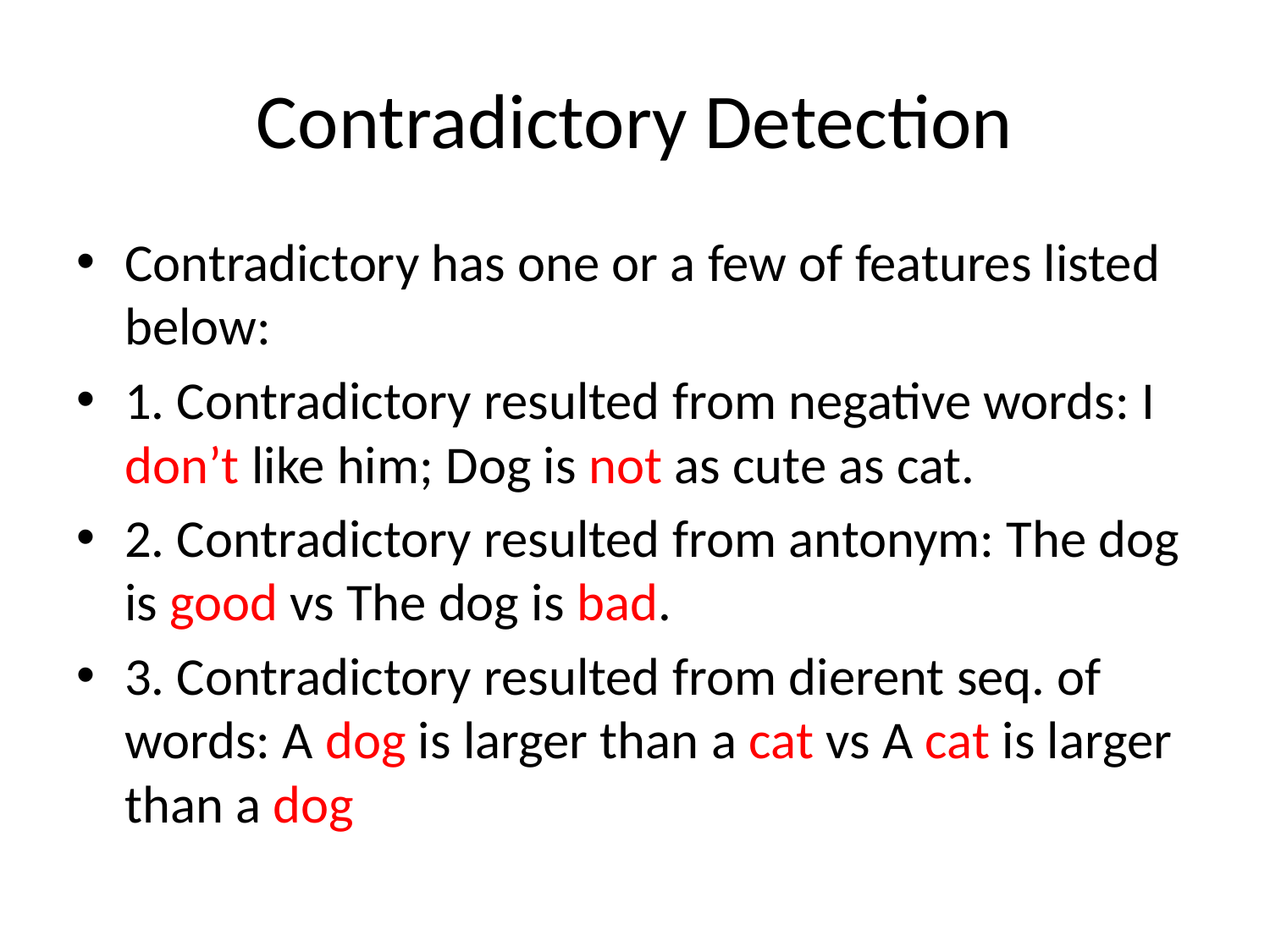

# Contradictory Detection
Contradictory has one or a few of features listed below:
1. Contradictory resulted from negative words: I don’t like him; Dog is not as cute as cat.
2. Contradictory resulted from antonym: The dog is good vs The dog is bad.
3. Contradictory resulted from dierent seq. of words: A dog is larger than a cat vs A cat is larger than a dog